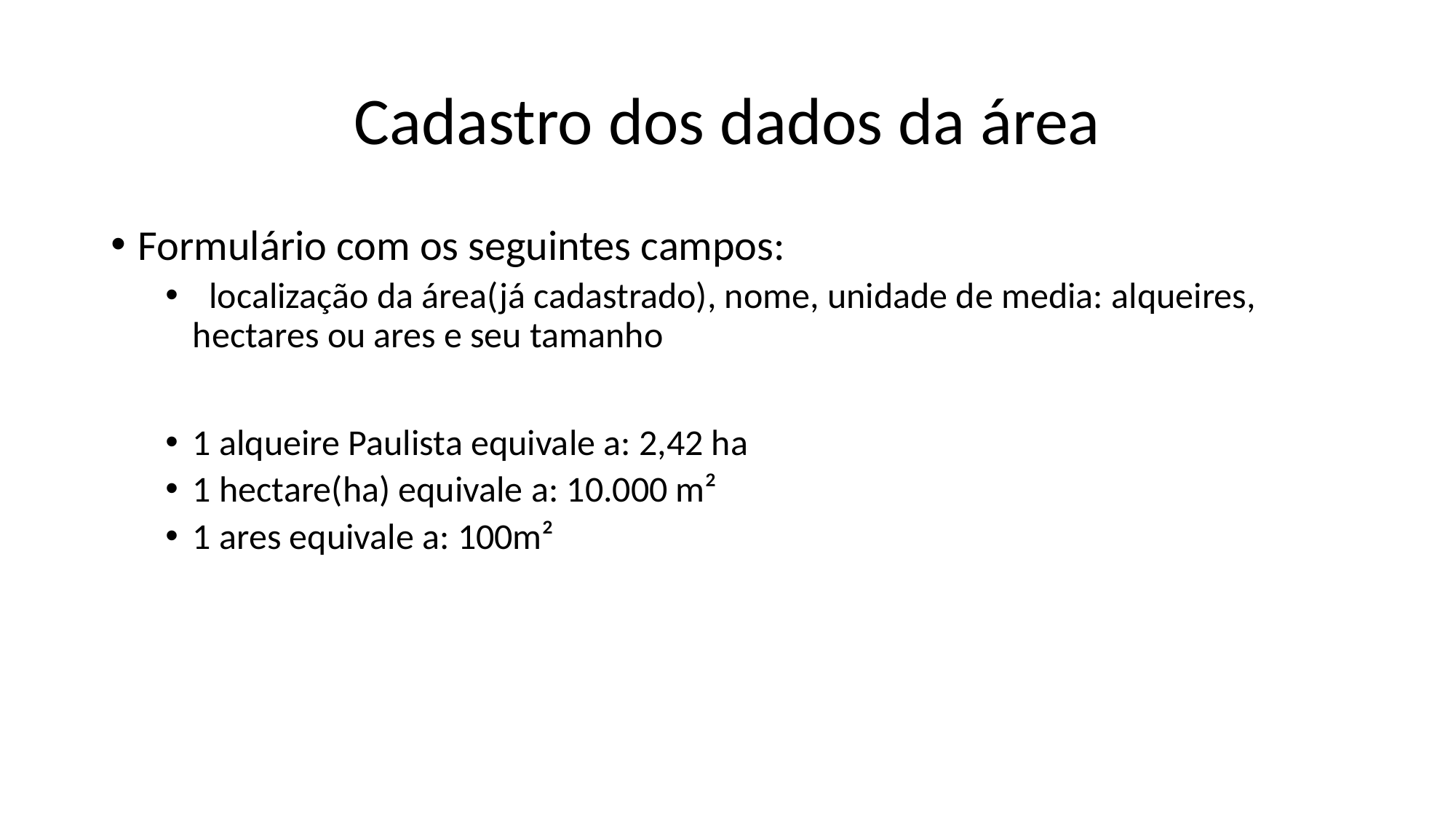

# Cadastro dos dados da área
Formulário com os seguintes campos:
  localização da área(já cadastrado), nome, unidade de media: alqueires, hectares ou ares e seu tamanho

1 alqueire Paulista equivale a: 2,42 ha
1 hectare(ha) equivale a: 10.000 m²
1 ares equivale a: 100m²